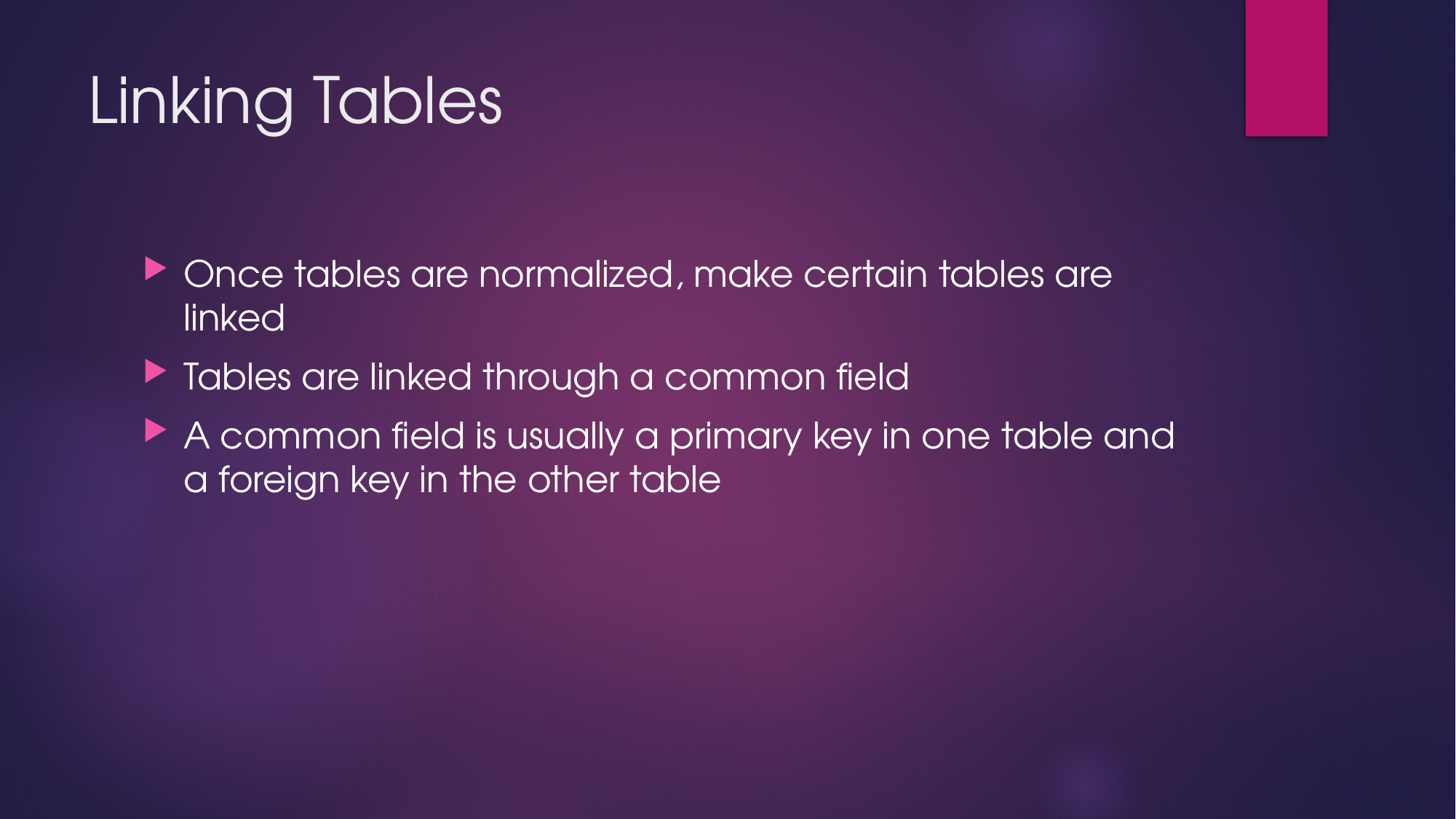

# Linking Tables
Once tables are normalized, make certain tables are linked
Tables are linked through a common field
A common field is usually a primary key in one table and a foreign key in the other table